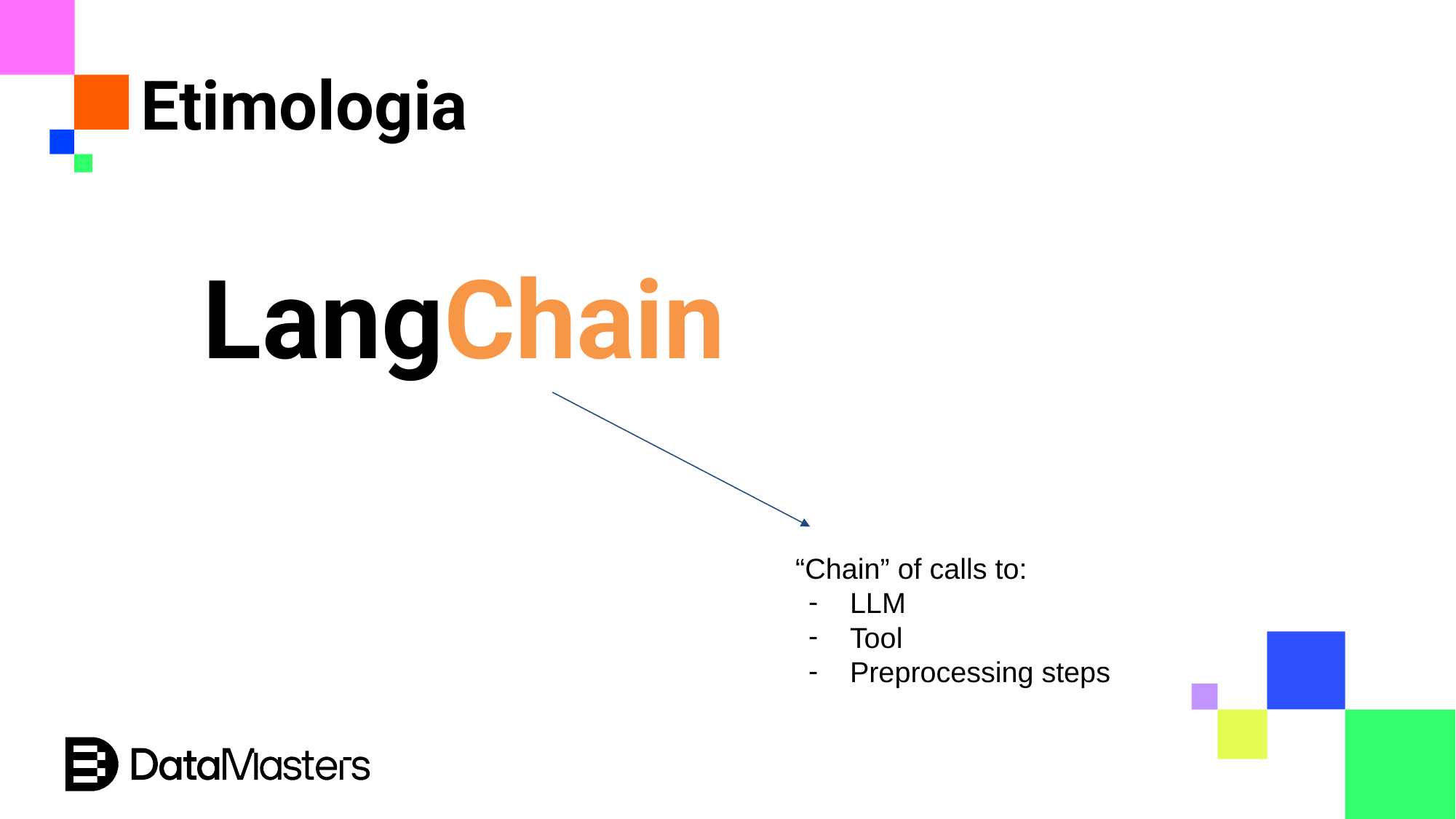

Etimologia
LangChain
“Chain” of calls to:
LLM
Tool
Preprocessing steps